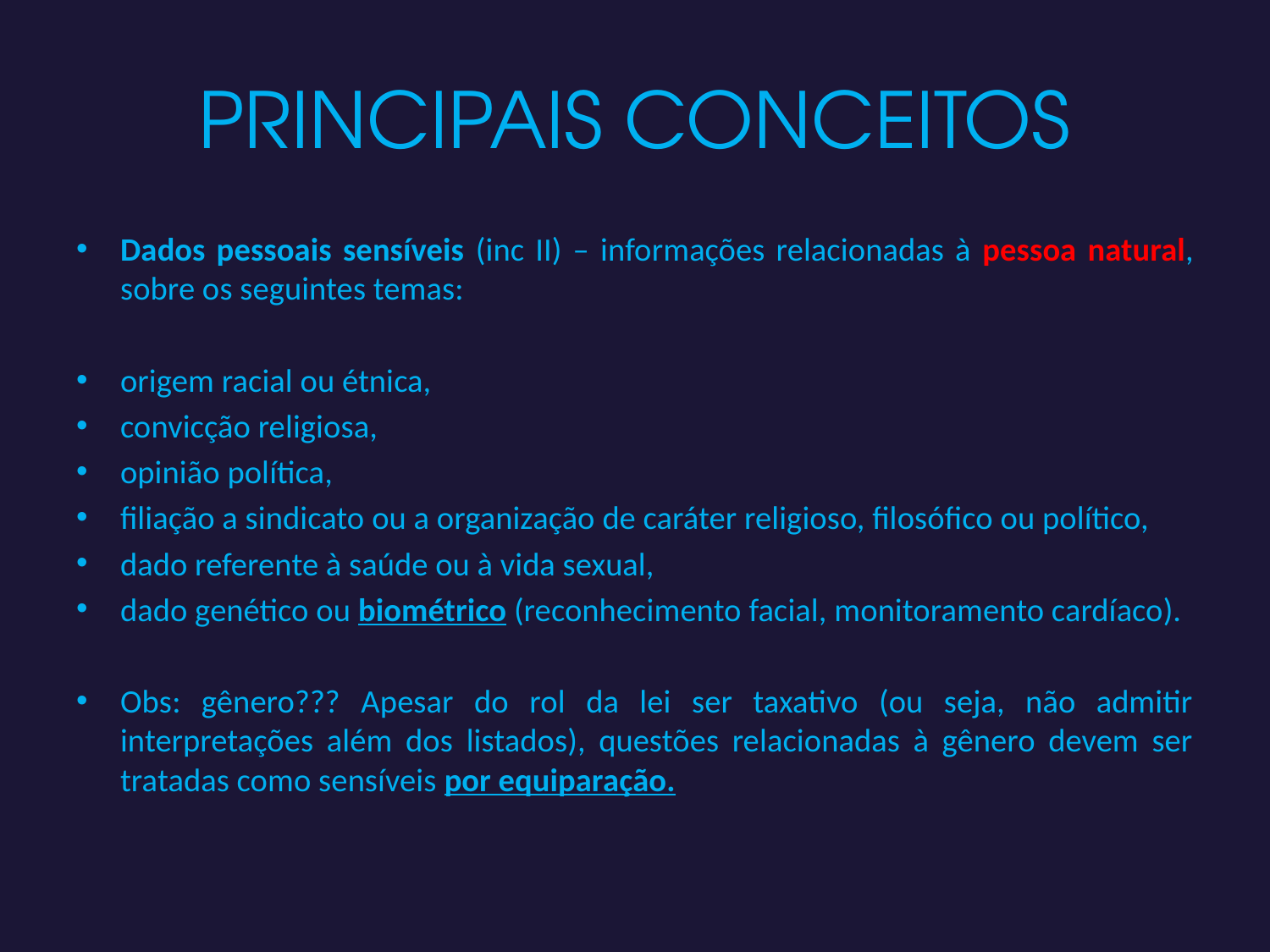

# PRINCIPAIS CONCEITOS
Dados pessoais sensíveis (inc II) – informações relacionadas à pessoa natural, sobre os seguintes temas:

origem racial ou étnica,
convicção religiosa,
opinião política,
filiação a sindicato ou a organização de caráter religioso, filosófico ou político,
dado referente à saúde ou à vida sexual,
dado genético ou biométrico (reconhecimento facial, monitoramento cardíaco).

Obs: gênero??? Apesar do rol da lei ser taxativo (ou seja, não admitir interpretações além dos listados), questões relacionadas à gênero devem ser tratadas como sensíveis por equiparação.